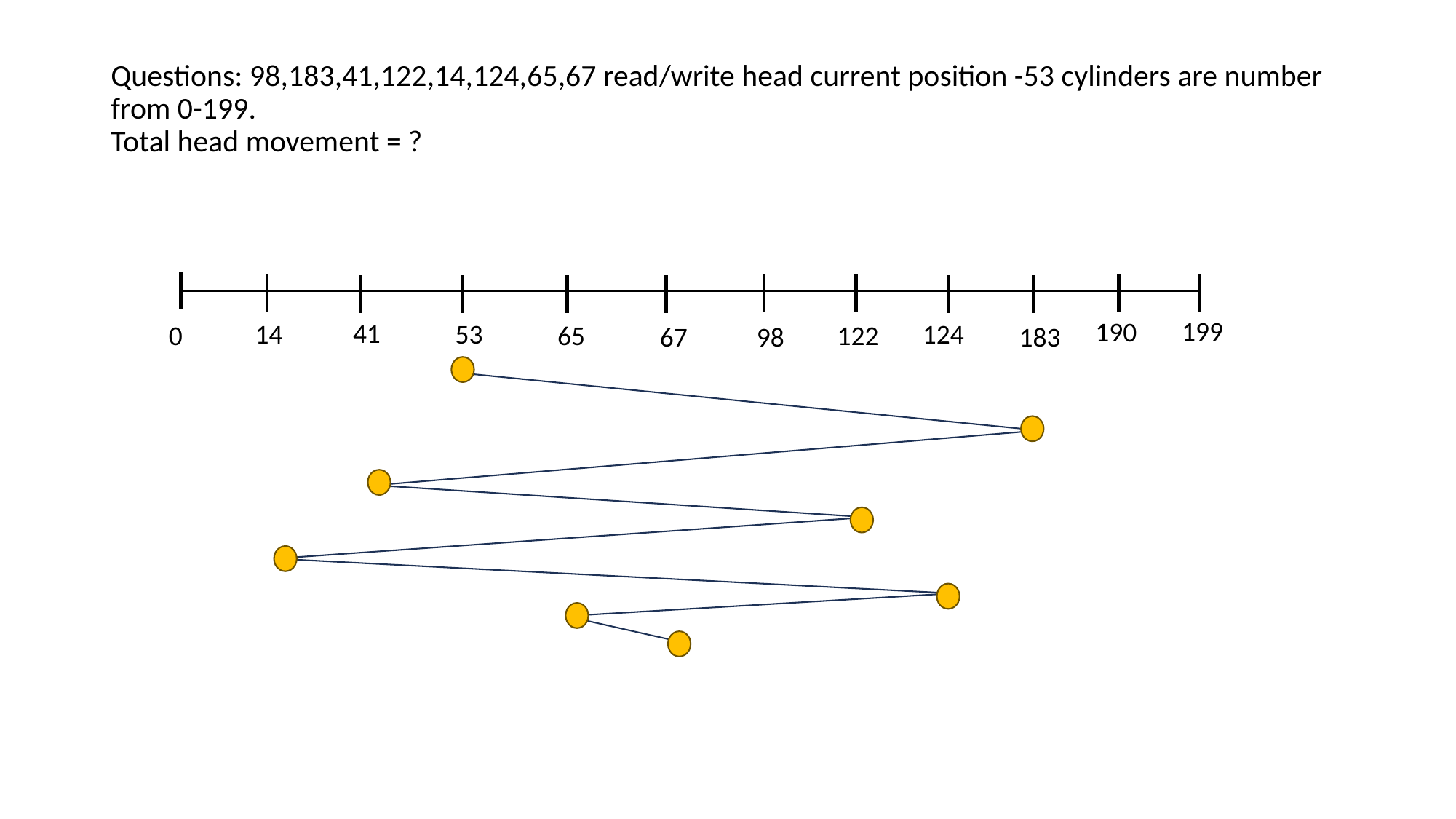

# Questions: 98,183,41,122,14,124,65,67 read/write head current position -53 cylinders are number from 0-199. Total head movement = ?

199
190
41
14
53
124
0
65
122
67
98
183